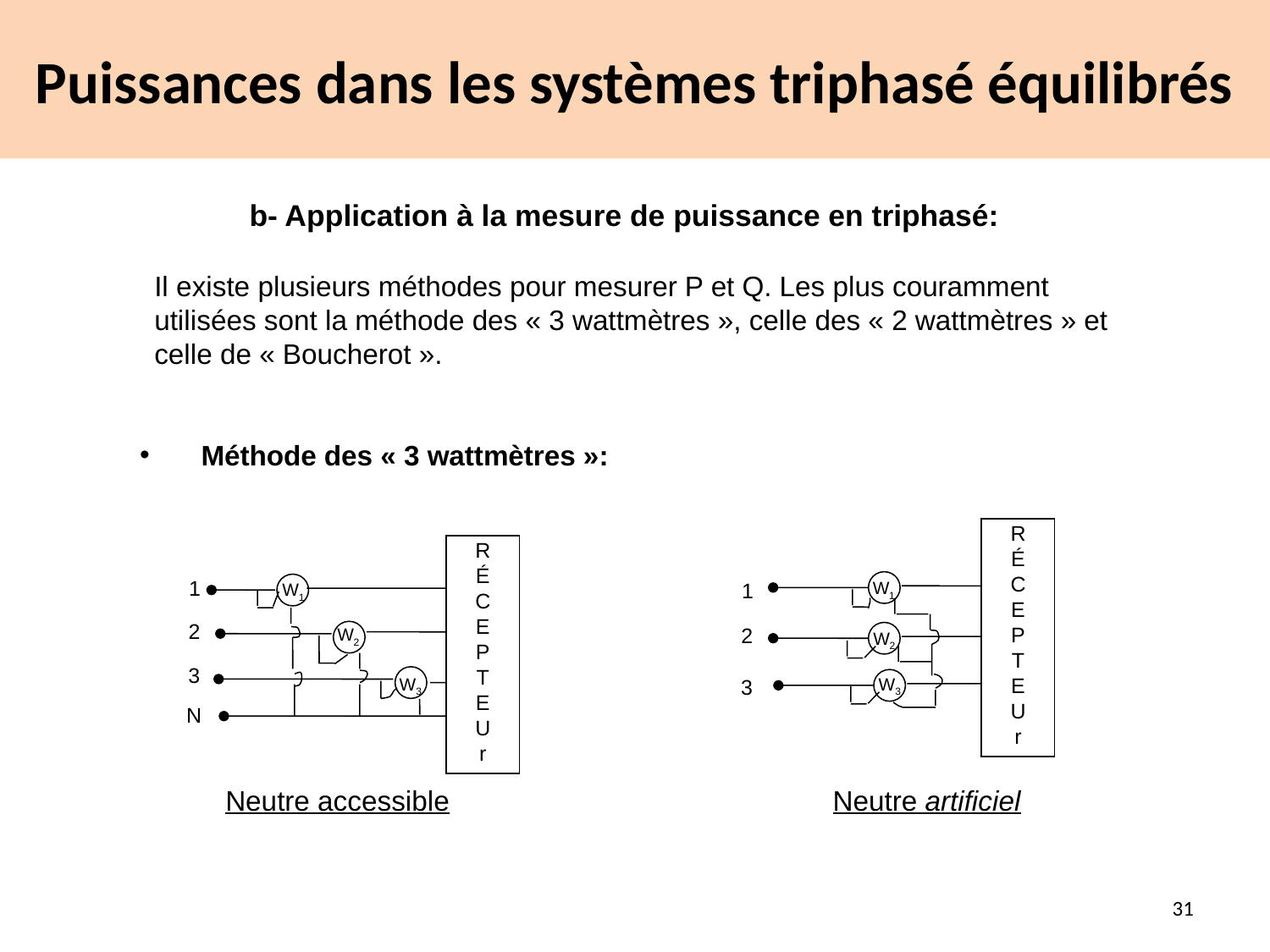

# Puissances dans les systèmes triphasé équilibrés
	b- Application à la mesure de puissance en triphasé:

Il existe plusieurs méthodes pour mesurer P et Q. Les plus couramment utilisées sont la méthode des « 3 wattmètres », celle des « 2 wattmètres » et celle de « Boucherot ».

    Méthode des « 3 wattmètres »:

R
É
C
E
P
T
E
U
r
1
W1

2
W2

W3
3

Neutre artificiel
R
É
C
E
P
T
E
U
r
1
W1

2
W2

3

W3

N

Neutre accessible
31